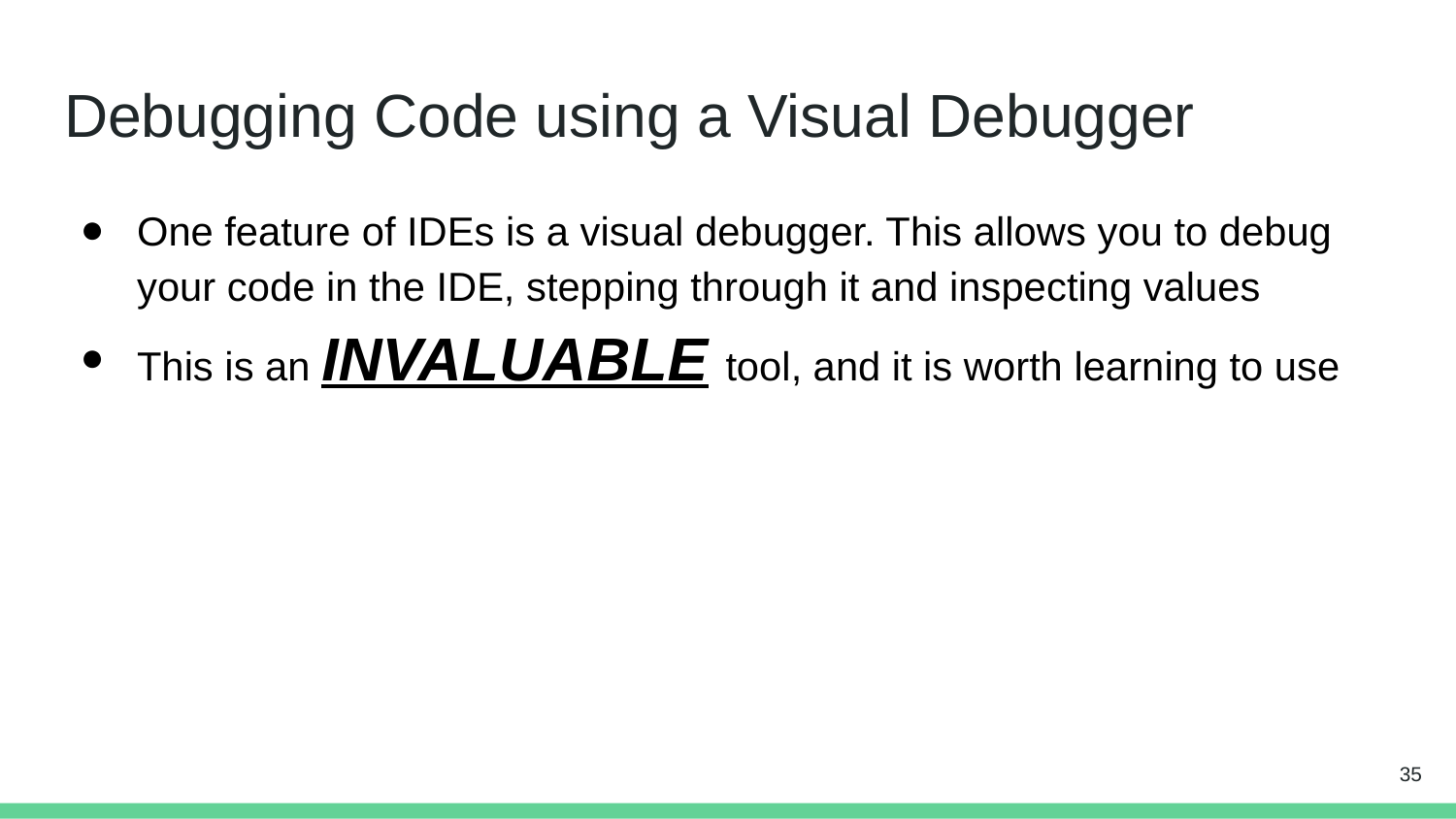

# Debugging Code using a Visual Debugger
One feature of IDEs is a visual debugger. This allows you to debug your code in the IDE, stepping through it and inspecting values
This is an INVALUABLE tool, and it is worth learning to use
35